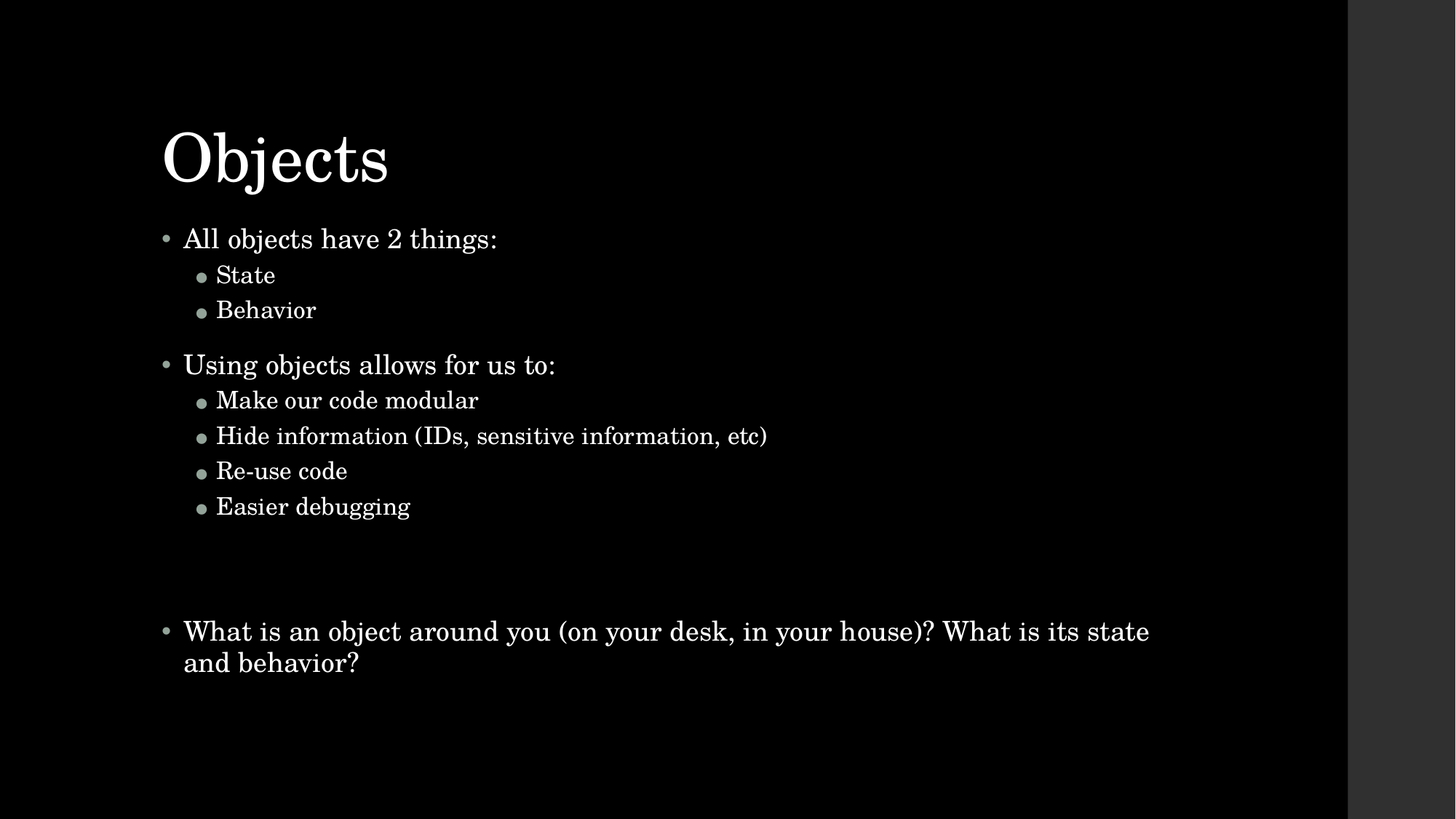

# Objects
All objects have 2 things:
State
Behavior
Using objects allows for us to:
Make our code modular
Hide information (IDs, sensitive information, etc)
Re-use code
Easier debugging

What is an object around you (on your desk, in your house)? What is its state and behavior?